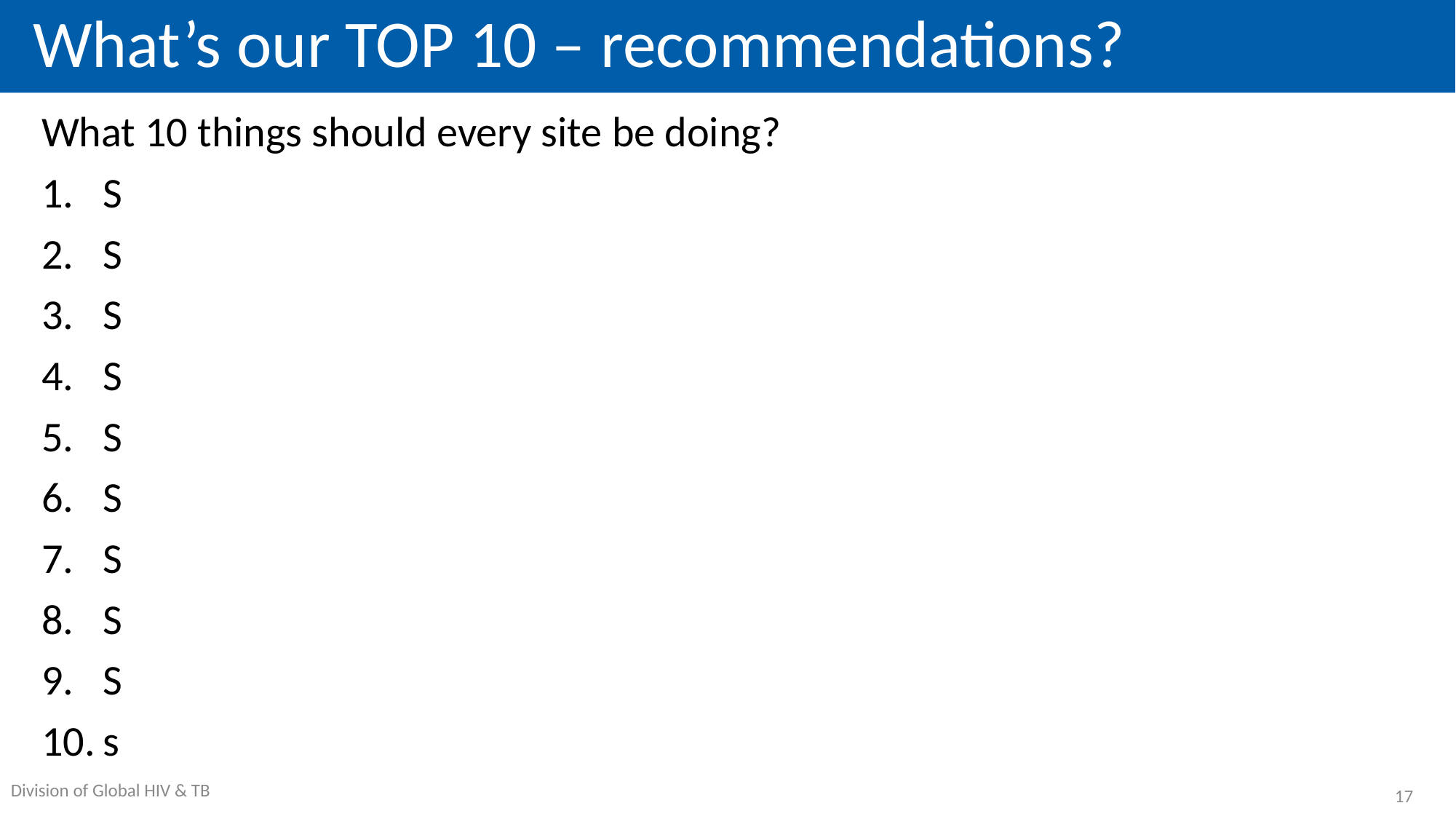

# What’s our TOP 10 – recommendations?
What 10 things should every site be doing?
S
S
S
S
S
S
S
S
S
s

17